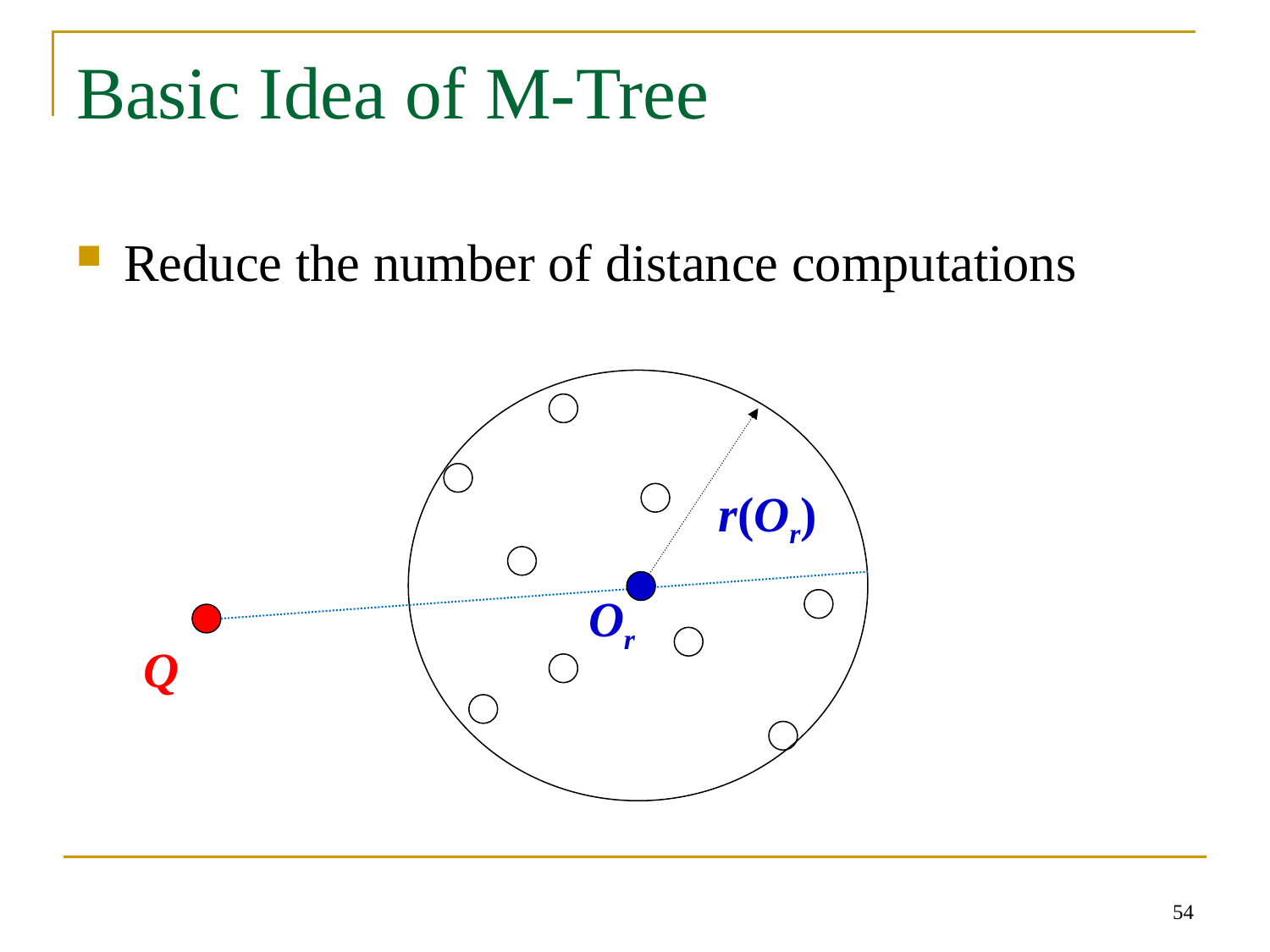

# Basic Idea of M-Tree
Reduce the number of distance computations

r(Or)

Or

Q

54